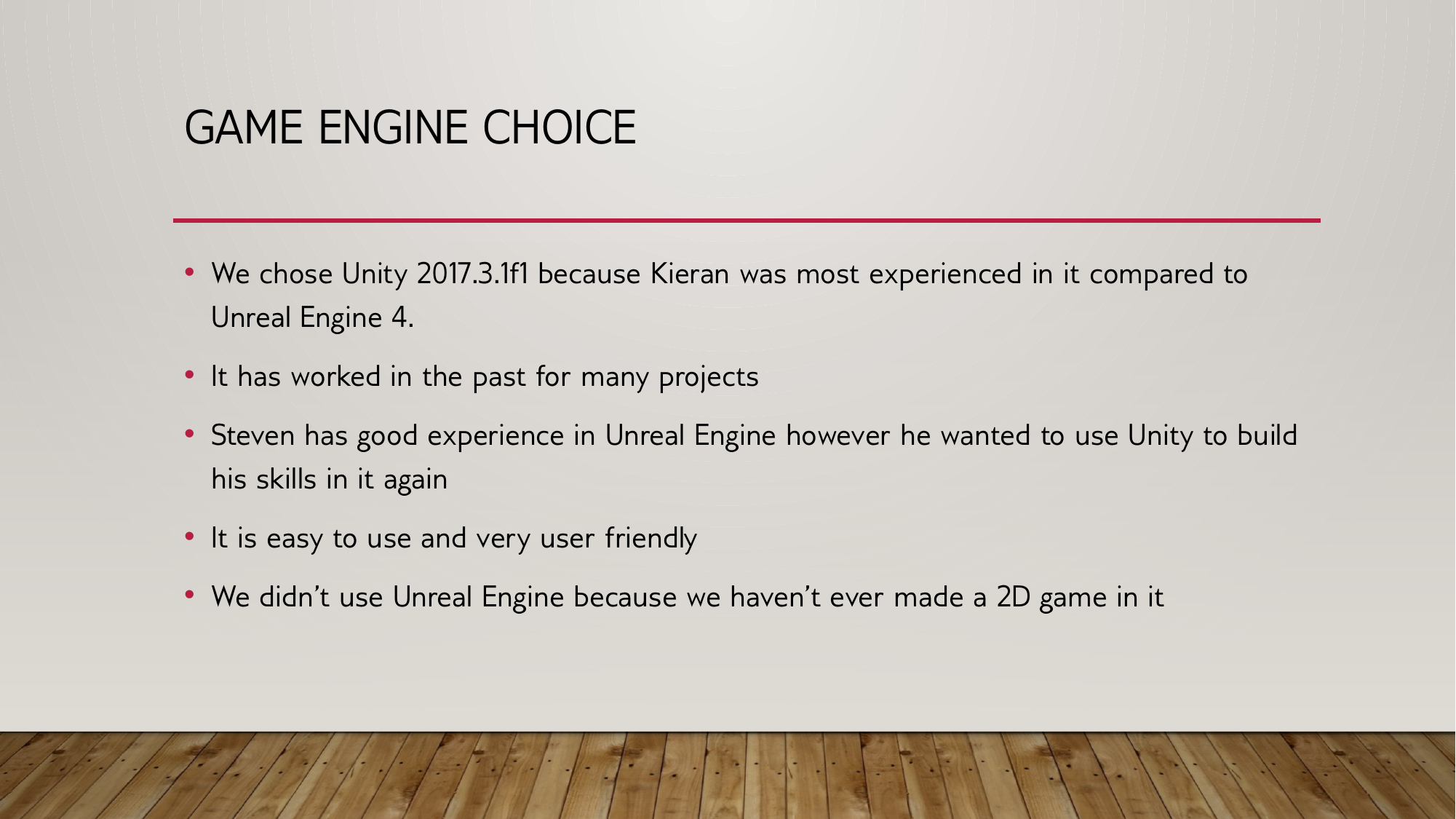

# Game Engine Choice
We chose Unity 2017.3.1f1 because Kieran was most experienced in it compared to Unreal Engine 4.
It has worked in the past for many projects
Steven has good experience in Unreal Engine however he wanted to use Unity to build his skills in it again
It is easy to use and very user friendly
We didn’t use Unreal Engine because we haven’t ever made a 2D game in it